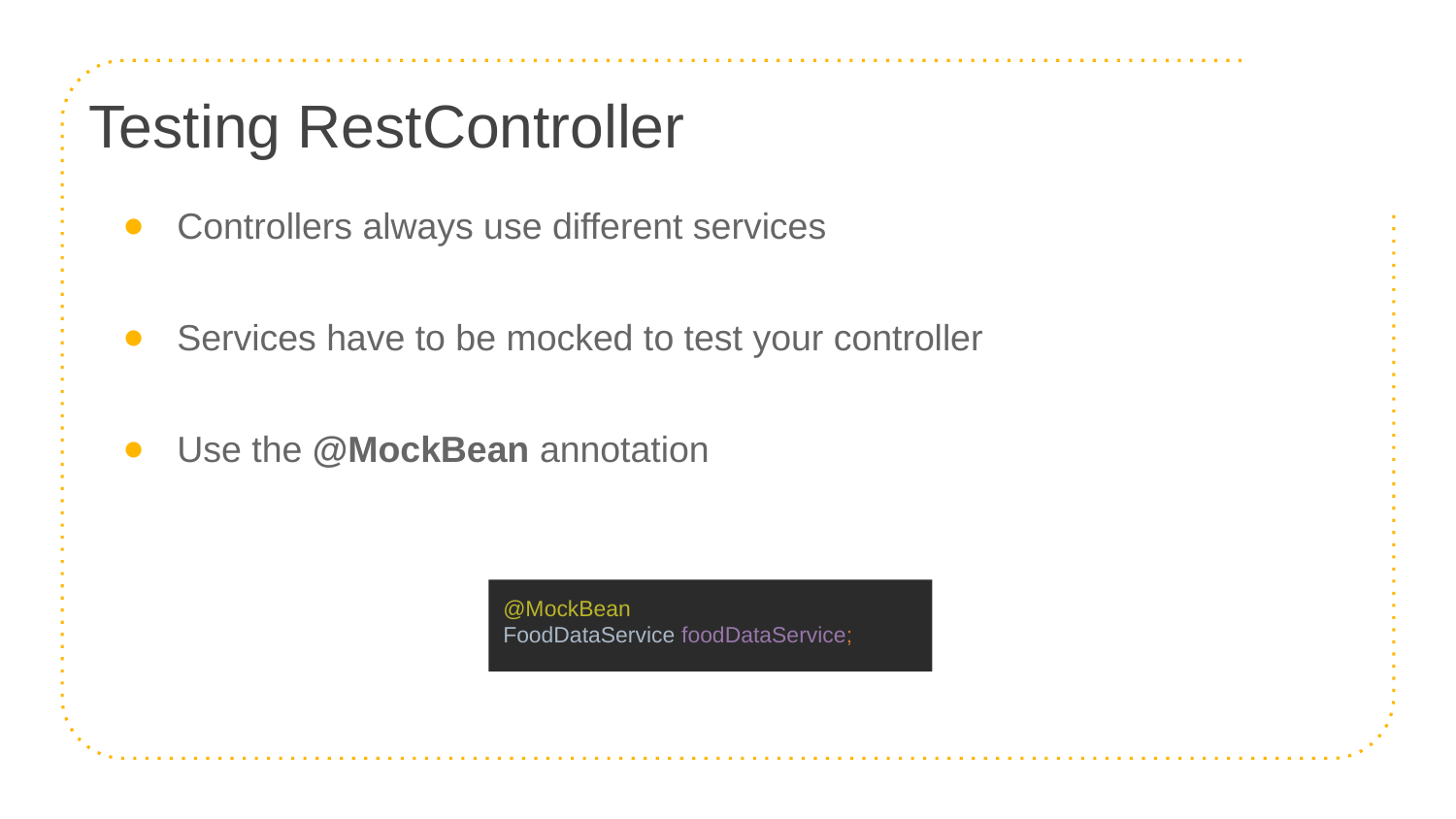

# Testing RestController
Controllers always use different services

Services have to be mocked to test your controller

Use the @MockBean annotation
@MockBean
FoodDataService foodDataService;